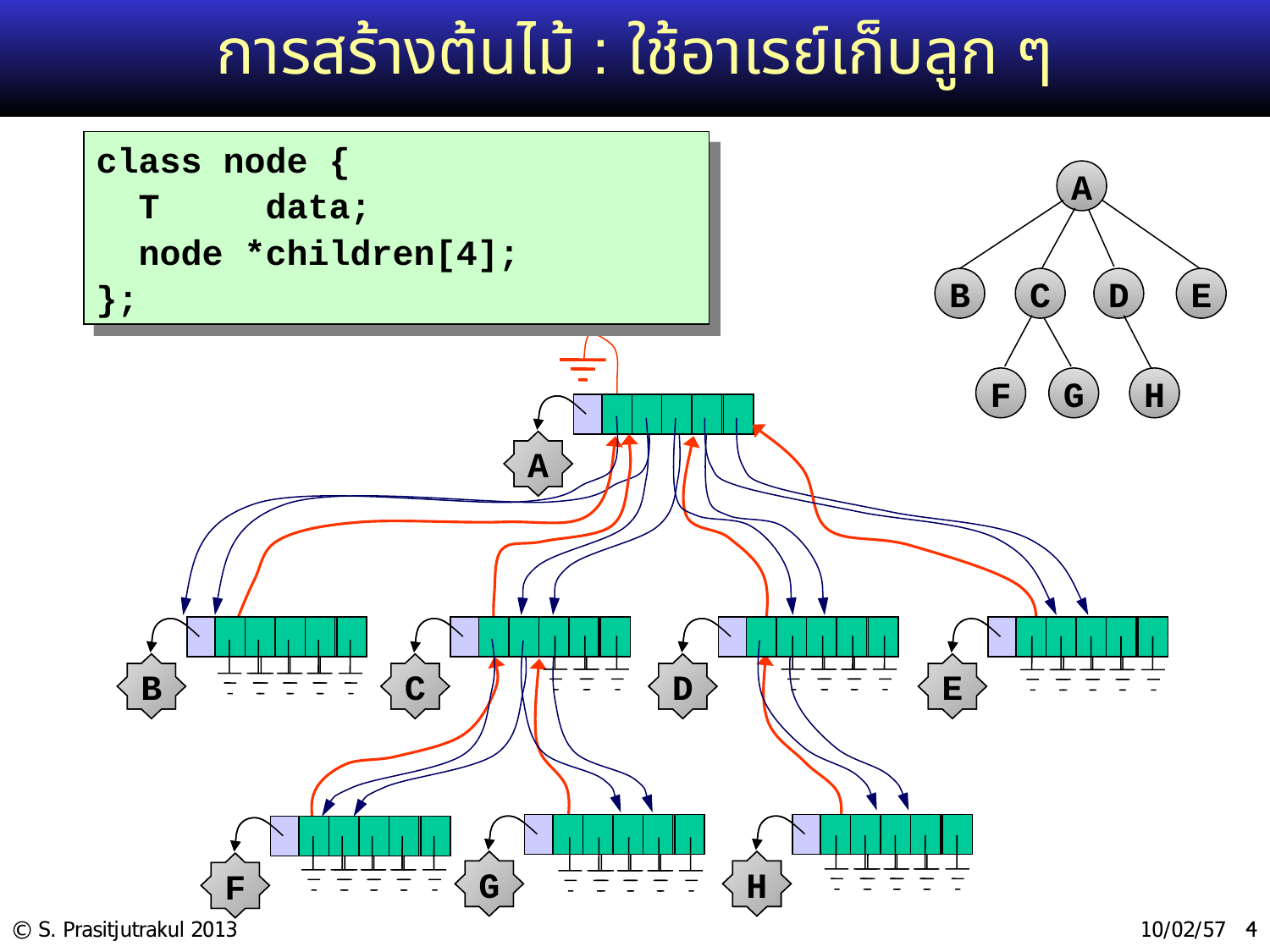

# การสร้างต้นไม้ : ใช้อาเรย์เก็บลูก ๆ
class node {
  T     data;
  node *children[4];
};
ถ้ารู้จำนวนลูกมากสุดต่อปม
ตัวเชื่อมส่วนมากเป็น null
A

B
C
D
E

F
G
H

A

B

C

D

E

G

H

F

A

B
C
D
E

G
H
F